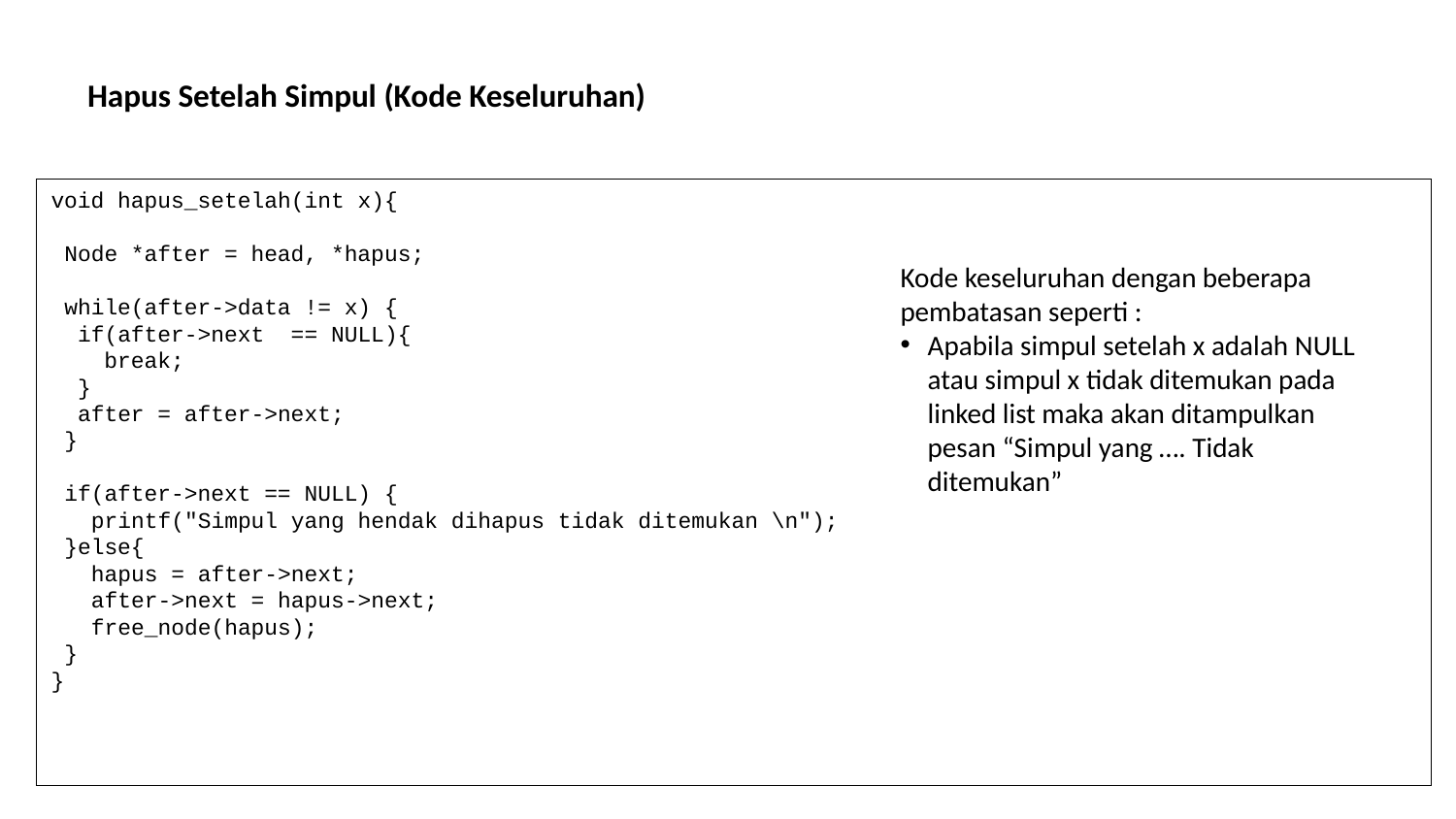

# Hapus Setelah Simpul (Kode Keseluruhan)
void hapus_setelah(int x){

 Node *after = head, *hapus;

 while(after->data != x) {
  if(after->next  == NULL){
    break;
  }
  after = after->next;
 }

 if(after->next == NULL) {
   printf("Simpul yang hendak dihapus tidak ditemukan \n");
 }else{
   hapus = after->next;
   after->next = hapus->next;
   free_node(hapus);
 }
}
Kode keseluruhan dengan beberapa pembatasan seperti :
Apabila simpul setelah x adalah NULL atau simpul x tidak ditemukan pada linked list maka akan ditampulkan pesan “Simpul yang …. Tidak ditemukan”